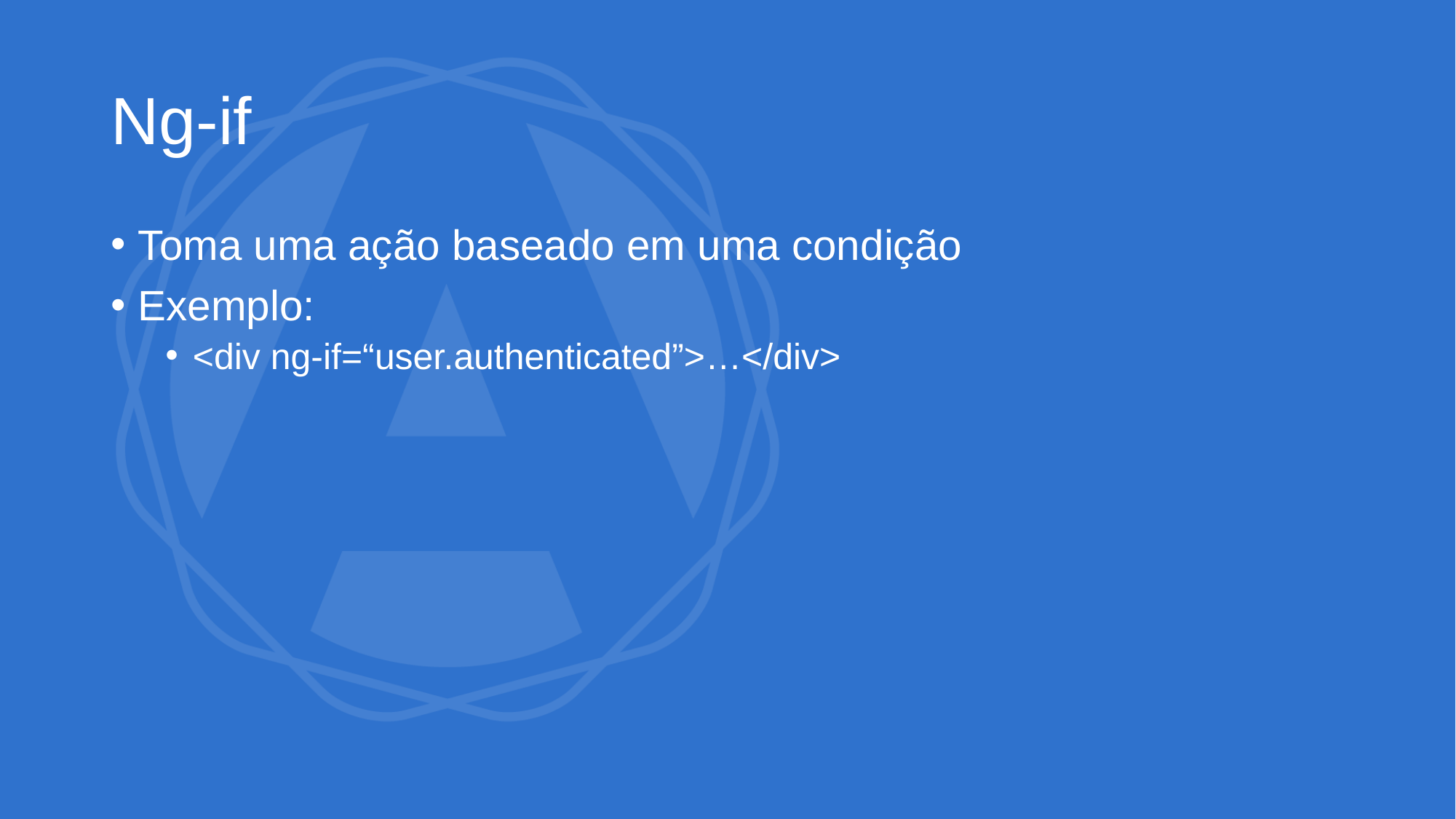

# Ng-if
Toma uma ação baseado em uma condição
Exemplo:
<div ng-if=“user.authenticated”>…</div>